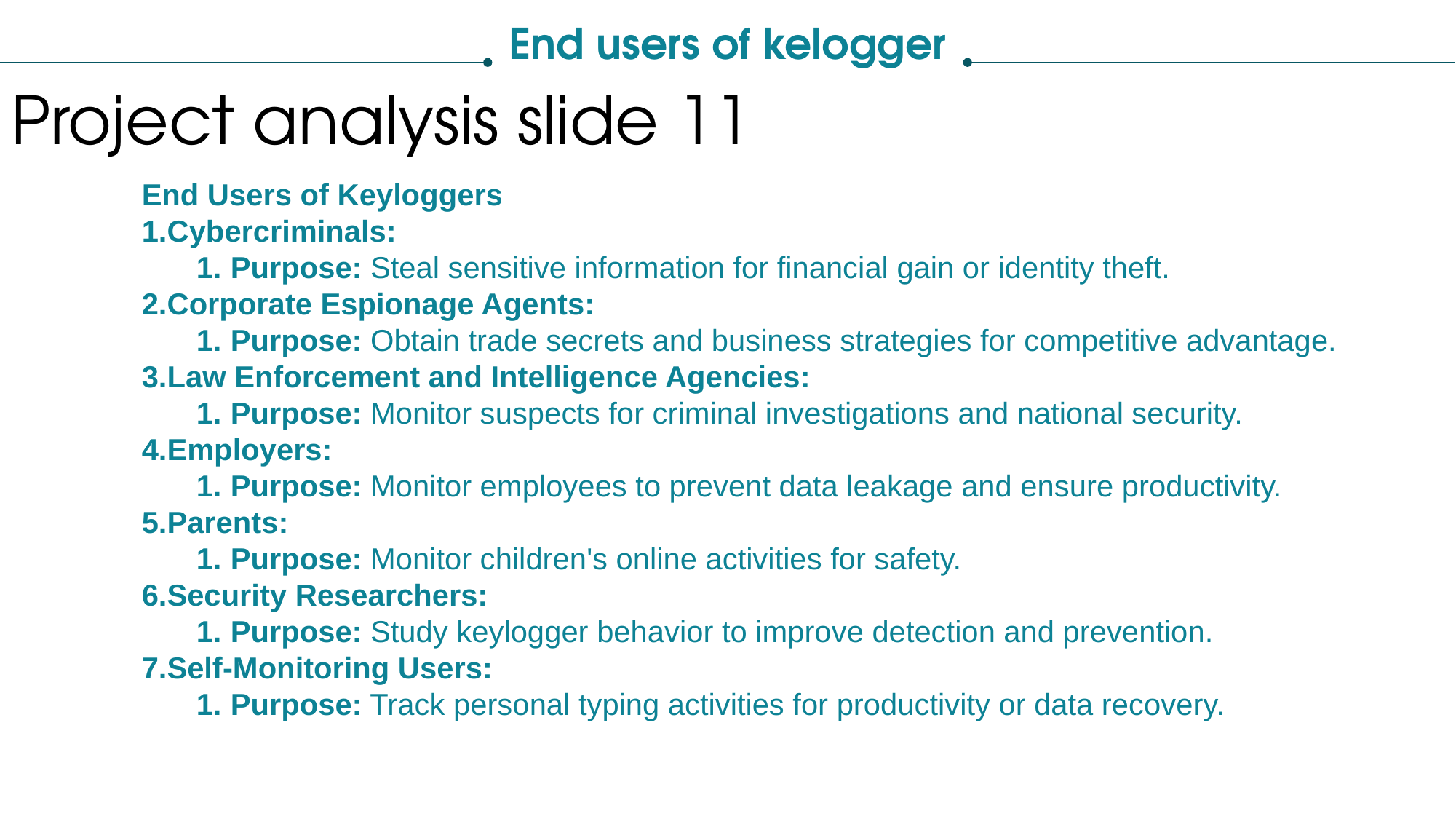

End users of kelogger
Project analysis slide 11
End Users of Keyloggers
Cybercriminals:
Purpose: Steal sensitive information for financial gain or identity theft.
Corporate Espionage Agents:
Purpose: Obtain trade secrets and business strategies for competitive advantage.
Law Enforcement and Intelligence Agencies:
Purpose: Monitor suspects for criminal investigations and national security.
Employers:
Purpose: Monitor employees to prevent data leakage and ensure productivity.
Parents:
Purpose: Monitor children's online activities for safety.
Security Researchers:
Purpose: Study keylogger behavior to improve detection and prevention.
Self-Monitoring Users:
Purpose: Track personal typing activities for productivity or data recovery.